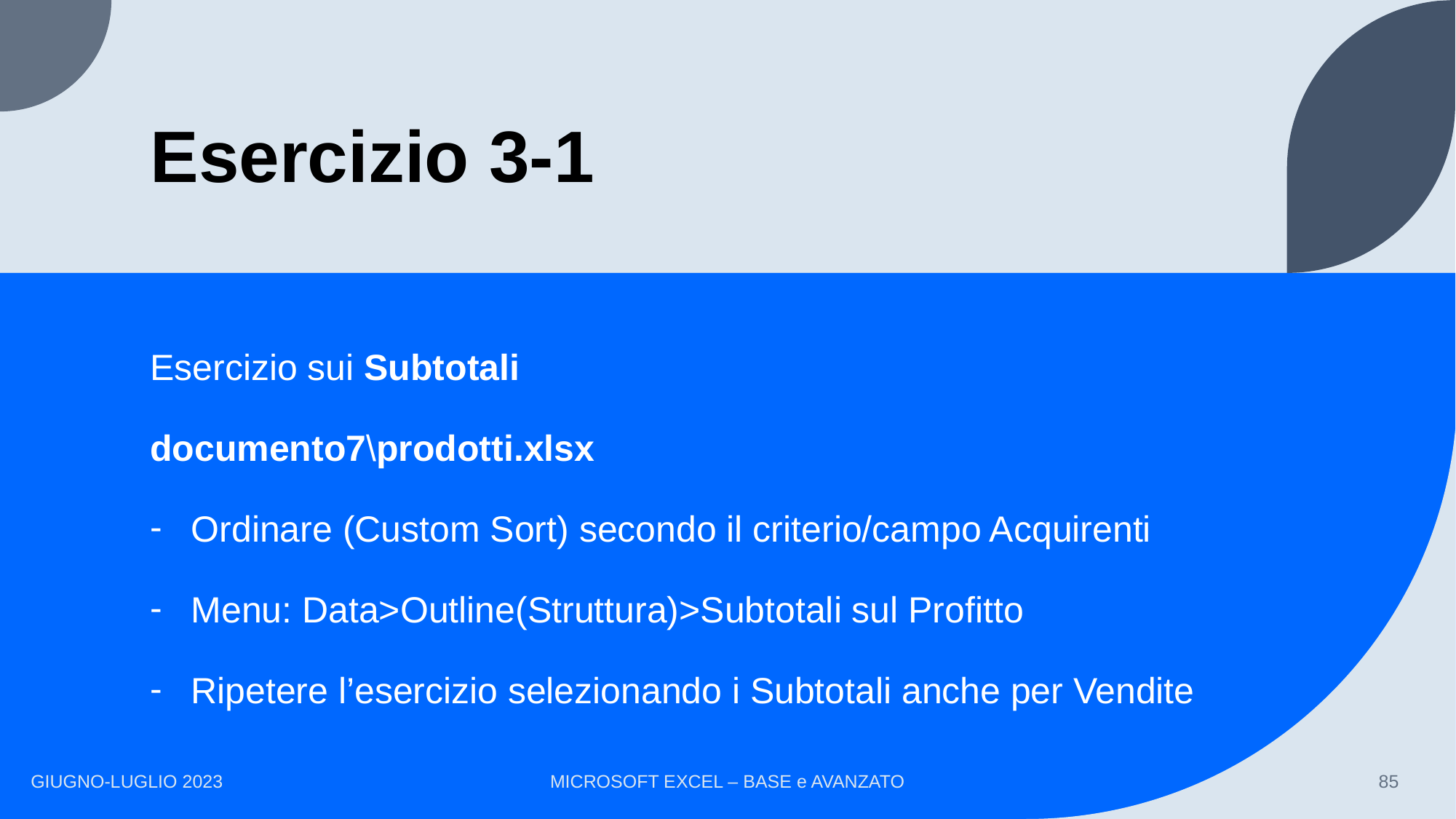

# Esercizio 3-1
Esercizio sui Subtotali
documento7\prodotti.xlsx
Ordinare (Custom Sort) secondo il criterio/campo Acquirenti
Menu: Data>Outline(Struttura)>Subtotali sul Profitto
Ripetere l’esercizio selezionando i Subtotali anche per Vendite
GIUGNO-LUGLIO 2023
MICROSOFT EXCEL – BASE e AVANZATO
85